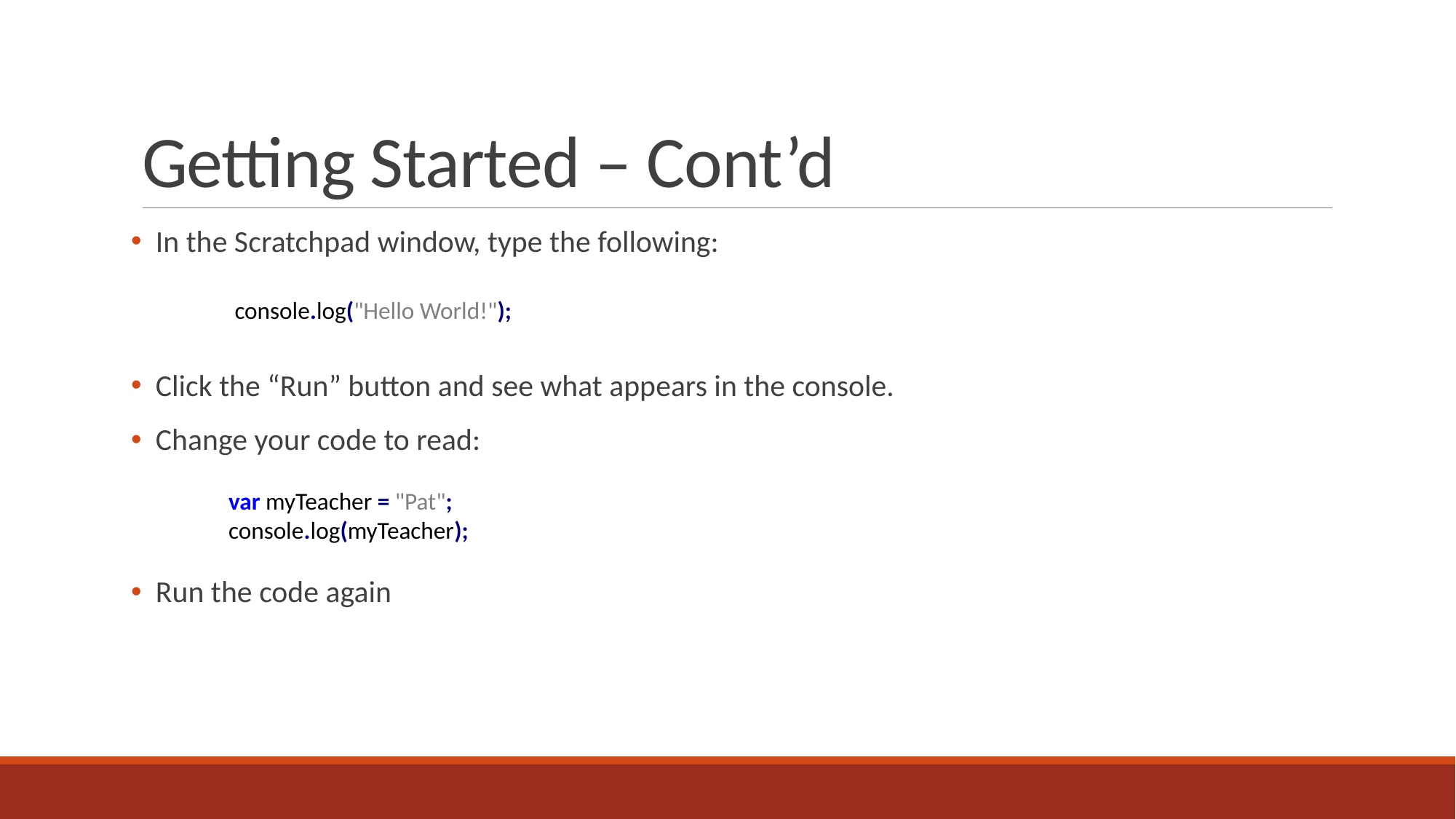

# Getting Started – Cont’d
  In the Scratchpad window, type the following:

  Click the “Run” button and see what appears in the console.
  Change your code to read:
  Run the code again
console.log("Hello World!");
 var myTeacher = "Pat";
 console.log(myTeacher);